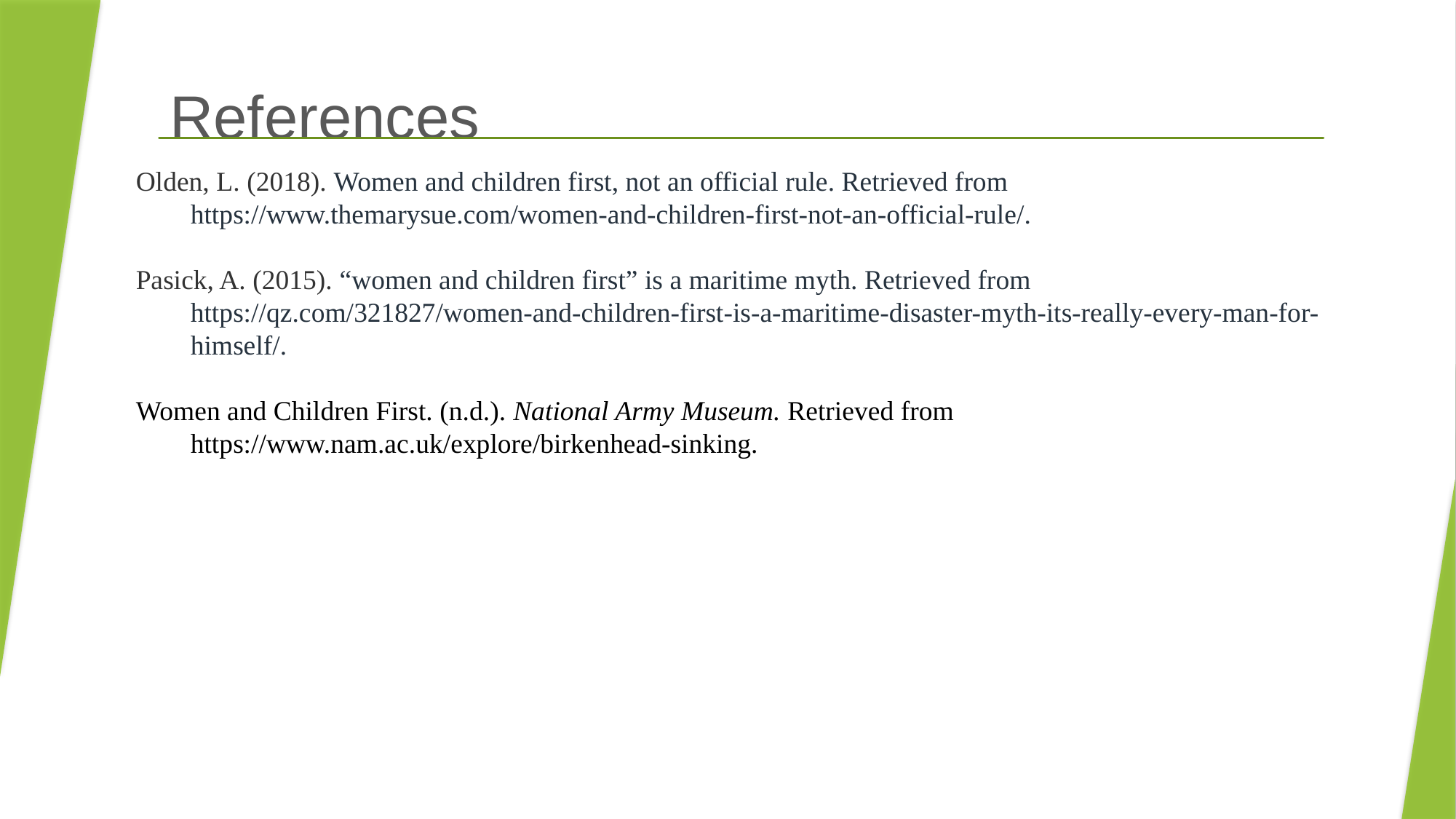

# References
Olden, L. (2018). Women and children first, not an official rule. Retrieved from https://www.themarysue.com/women-and-children-first-not-an-official-rule/.

Pasick, A. (2015). “women and children first” is a maritime myth. Retrieved from https://qz.com/321827/women-and-children-first-is-a-maritime-disaster-myth-its-really-every-man-for-himself/.

Women and Children First. (n.d.). National Army Museum. Retrieved from https://www.nam.ac.uk/explore/birkenhead-sinking.